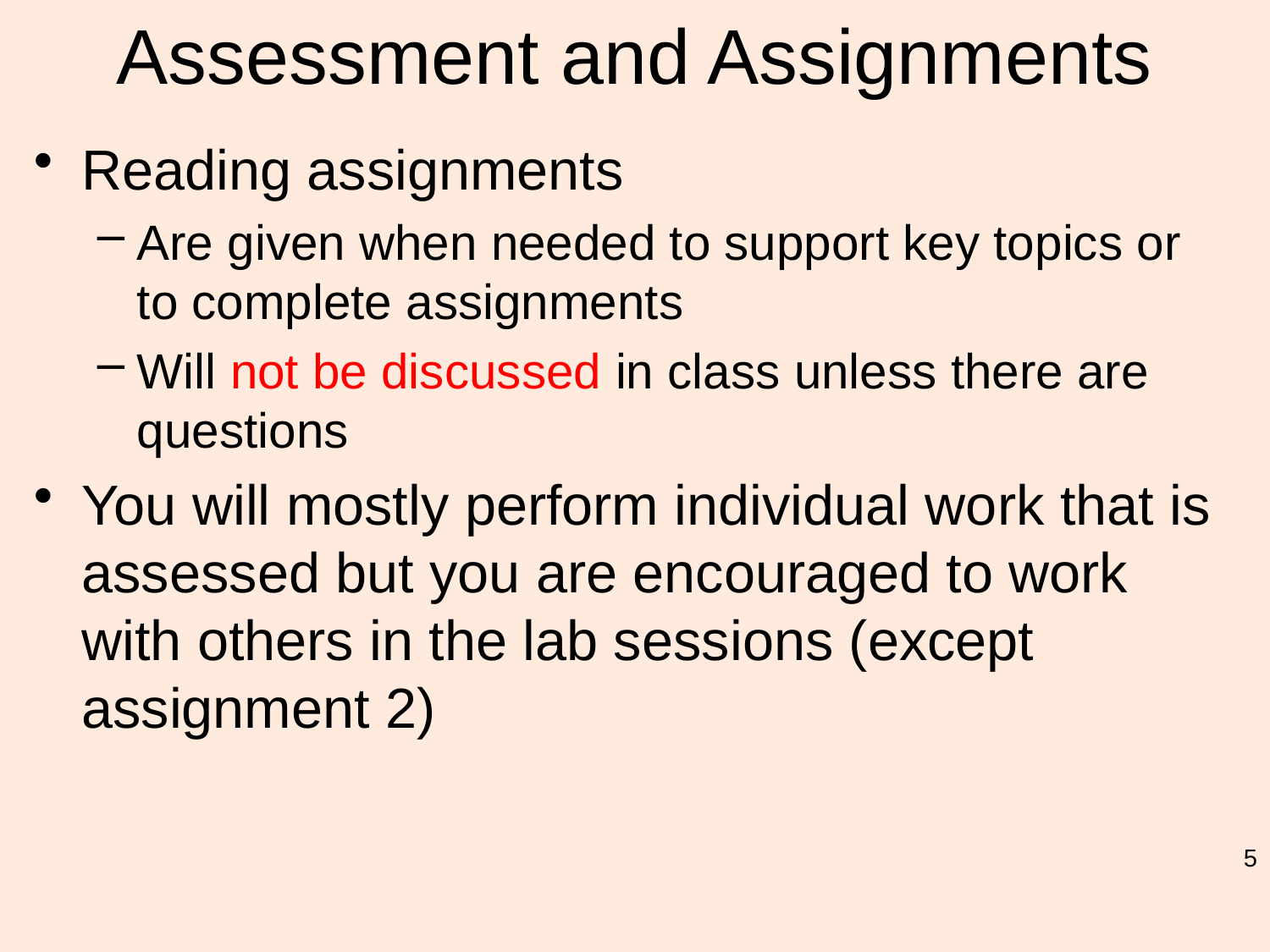

# Assessment and Assignments
Reading assignments
Are given when needed to support key topics or to complete assignments
Will not be discussed in class unless there are questions
You will mostly perform individual work that is assessed but you are encouraged to work with others in the lab sessions (except assignment 2)
5